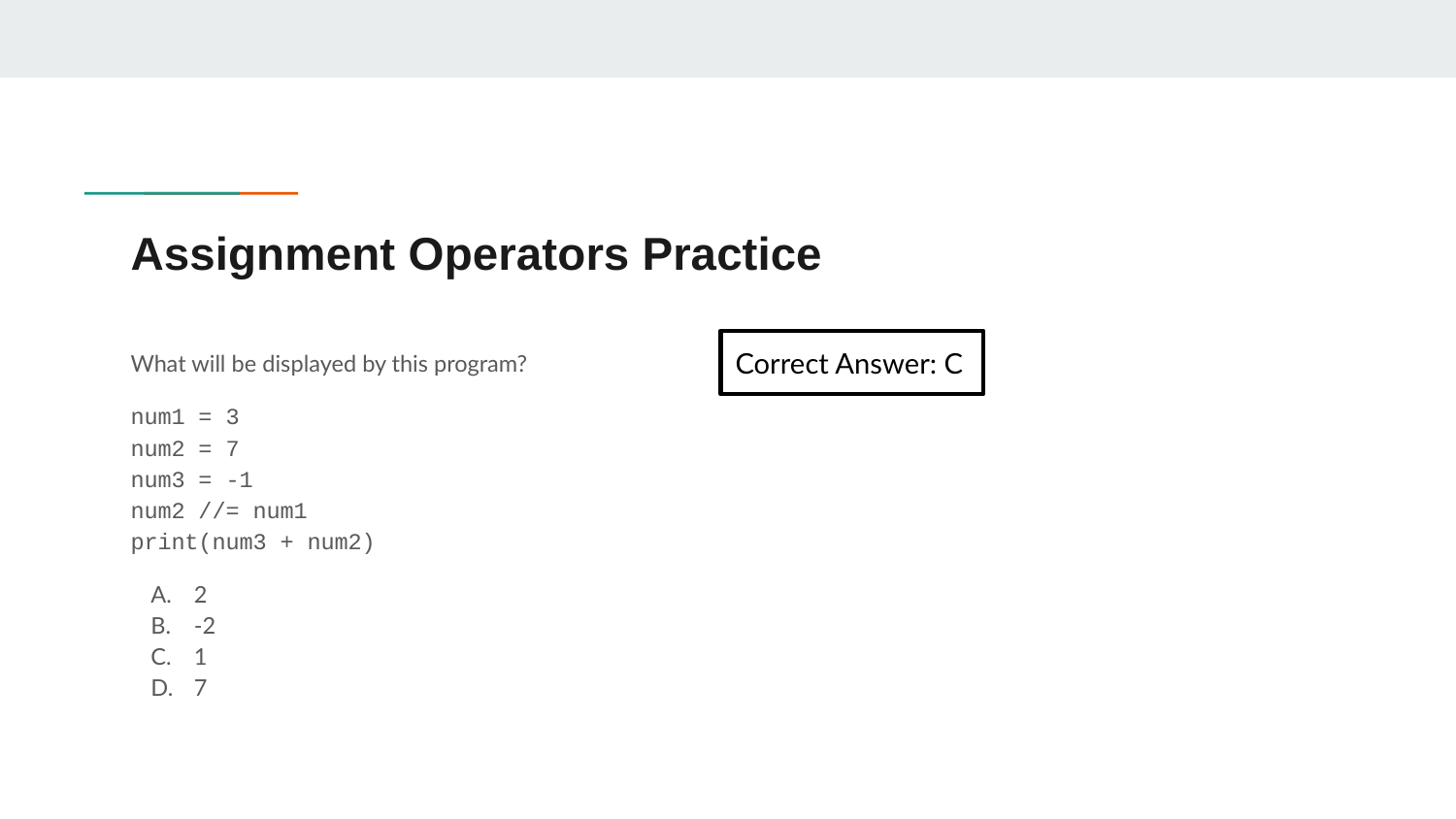

# Assignment Operators Practice
What will be displayed by this program?
num1 = 3
num2 = 7
num3 = -1
num2 //= num1
print(num3 + num2)
2
-2
1
7
Correct Answer: C